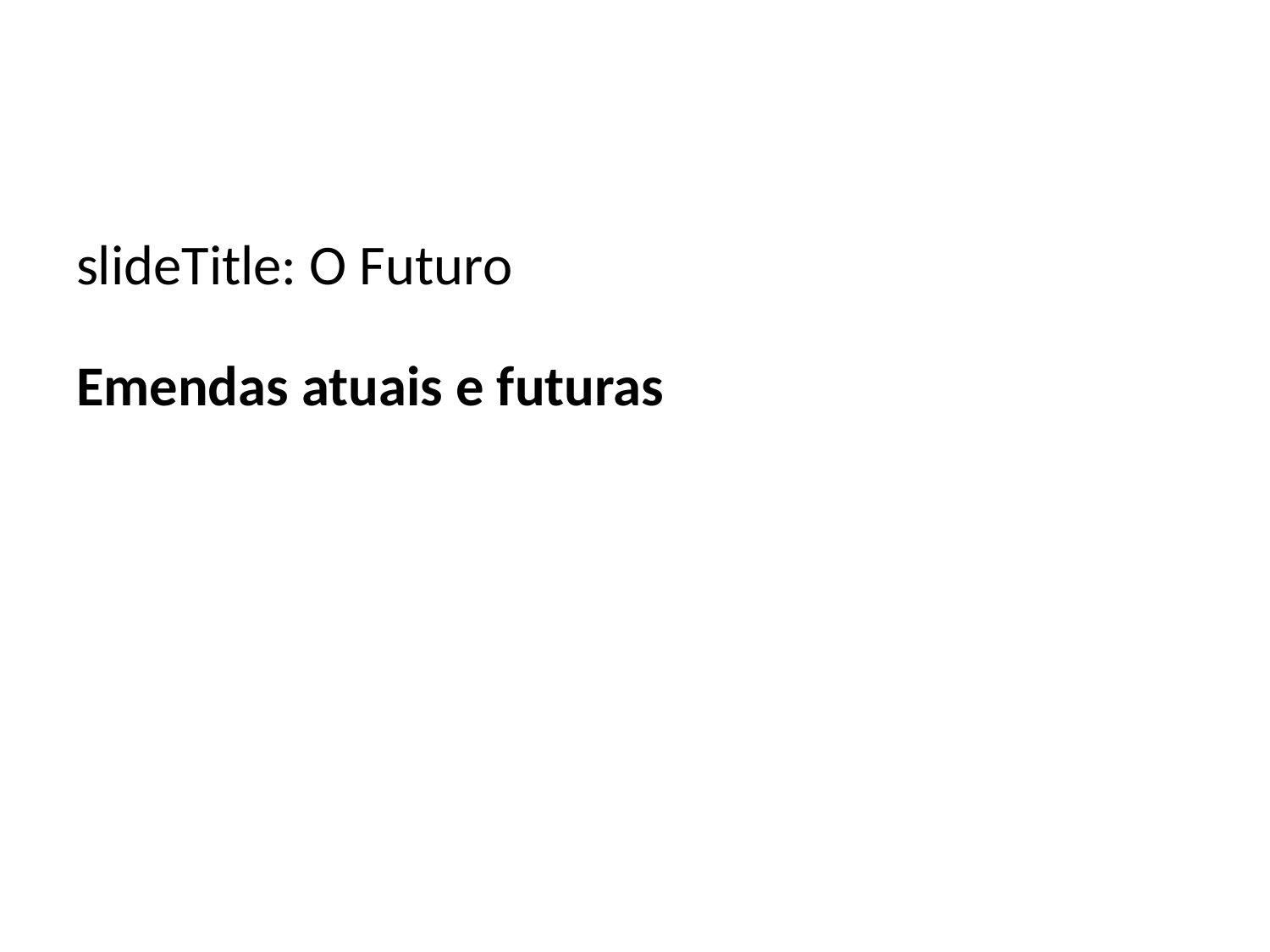

slideTitle: O Futuro
Emendas atuais e futuras